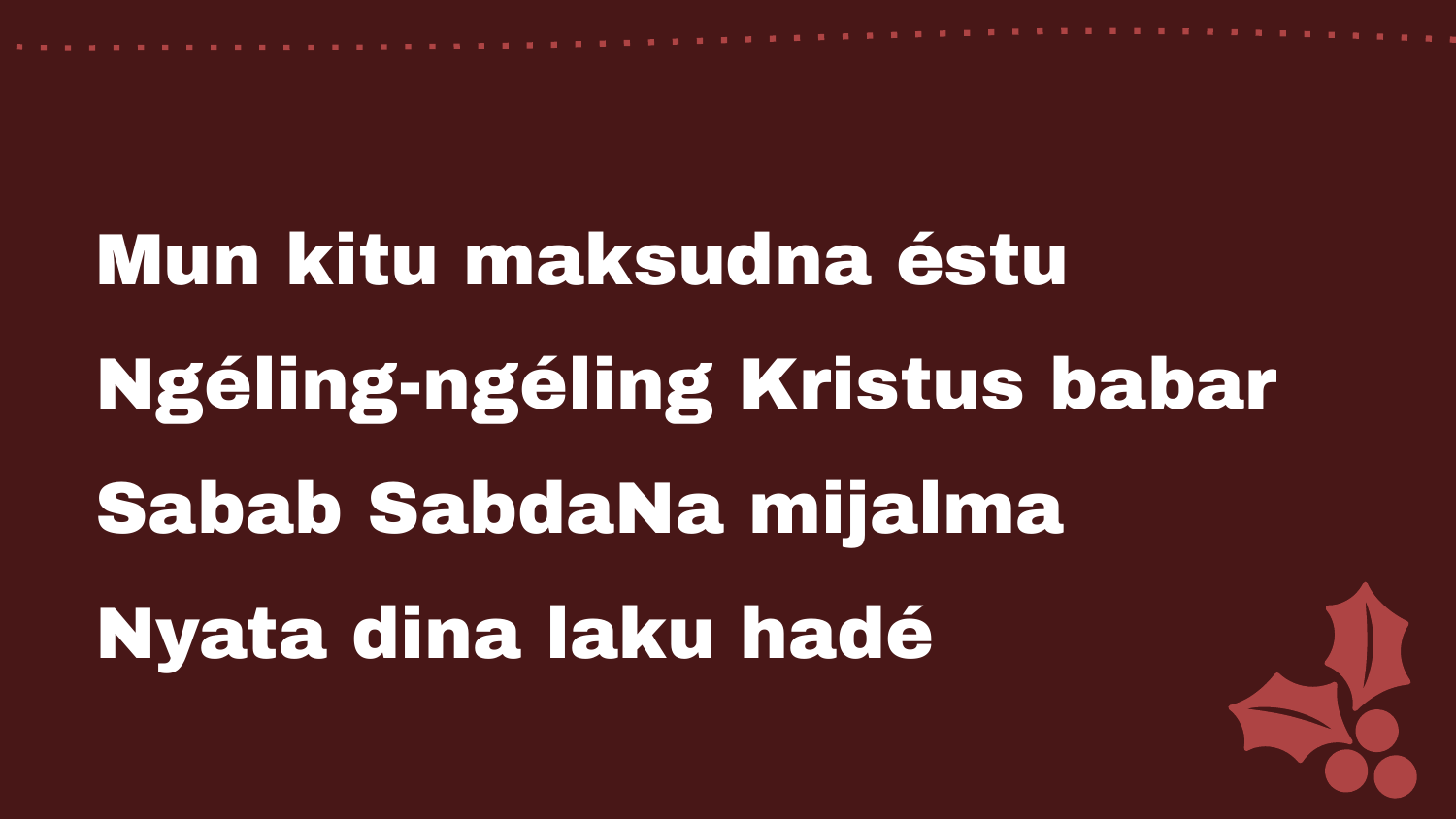

Mun kitu maksudna éstu
Ngéling-ngéling Kristus babar
Sabab SabdaNa mijalma
Nyata dina laku hadé